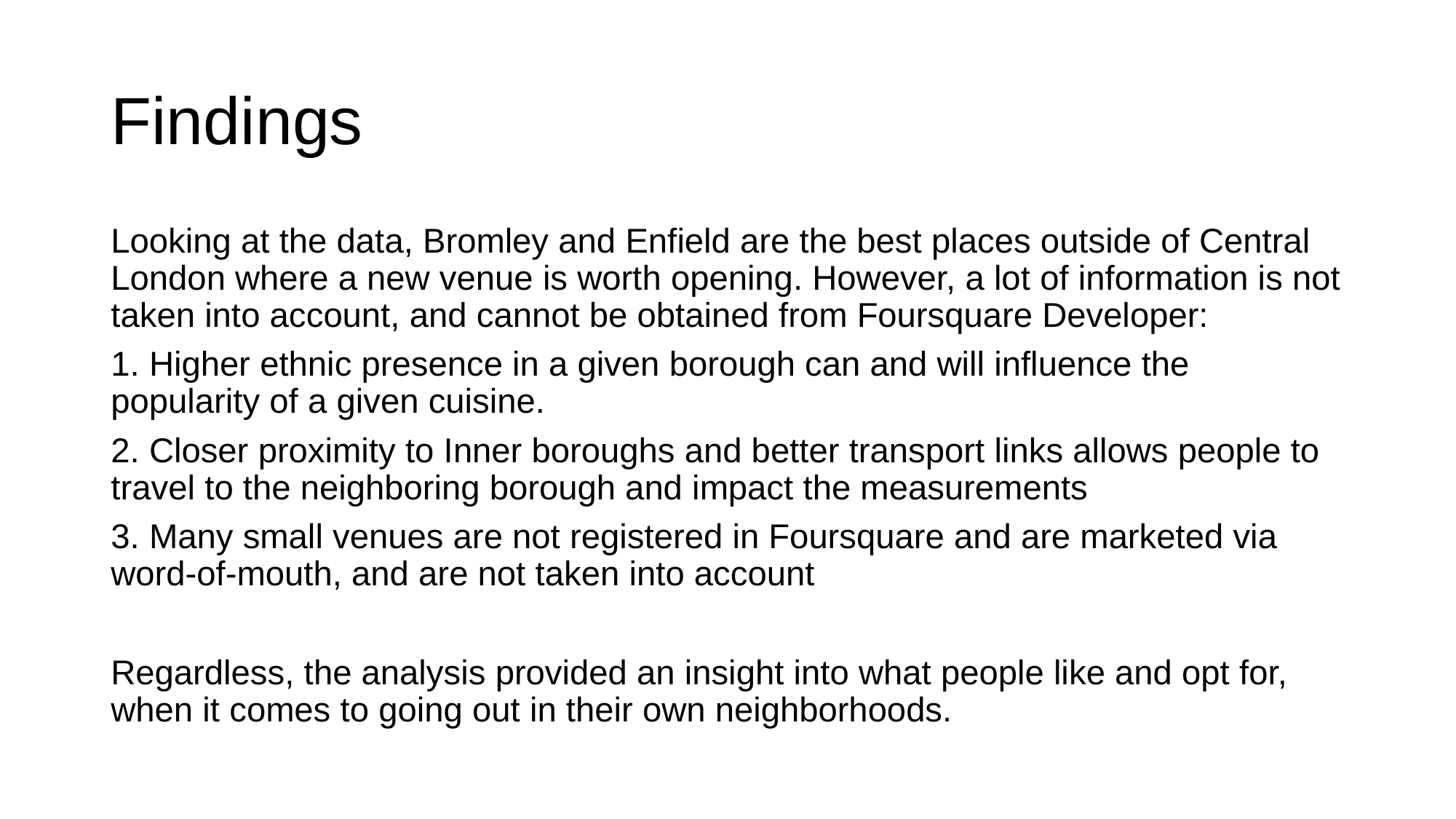

# Findings
Looking at the data, Bromley and Enfield are the best places outside of Central London where a new venue is worth opening. However, a lot of information is not taken into account, and cannot be obtained from Foursquare Developer:
1. Higher ethnic presence in a given borough can and will influence the popularity of a given cuisine.
2. Closer proximity to Inner boroughs and better transport links allows people to travel to the neighboring borough and impact the measurements
3. Many small venues are not registered in Foursquare and are marketed via word-of-mouth, and are not taken into account

Regardless, the analysis provided an insight into what people like and opt for, when it comes to going out in their own neighborhoods.